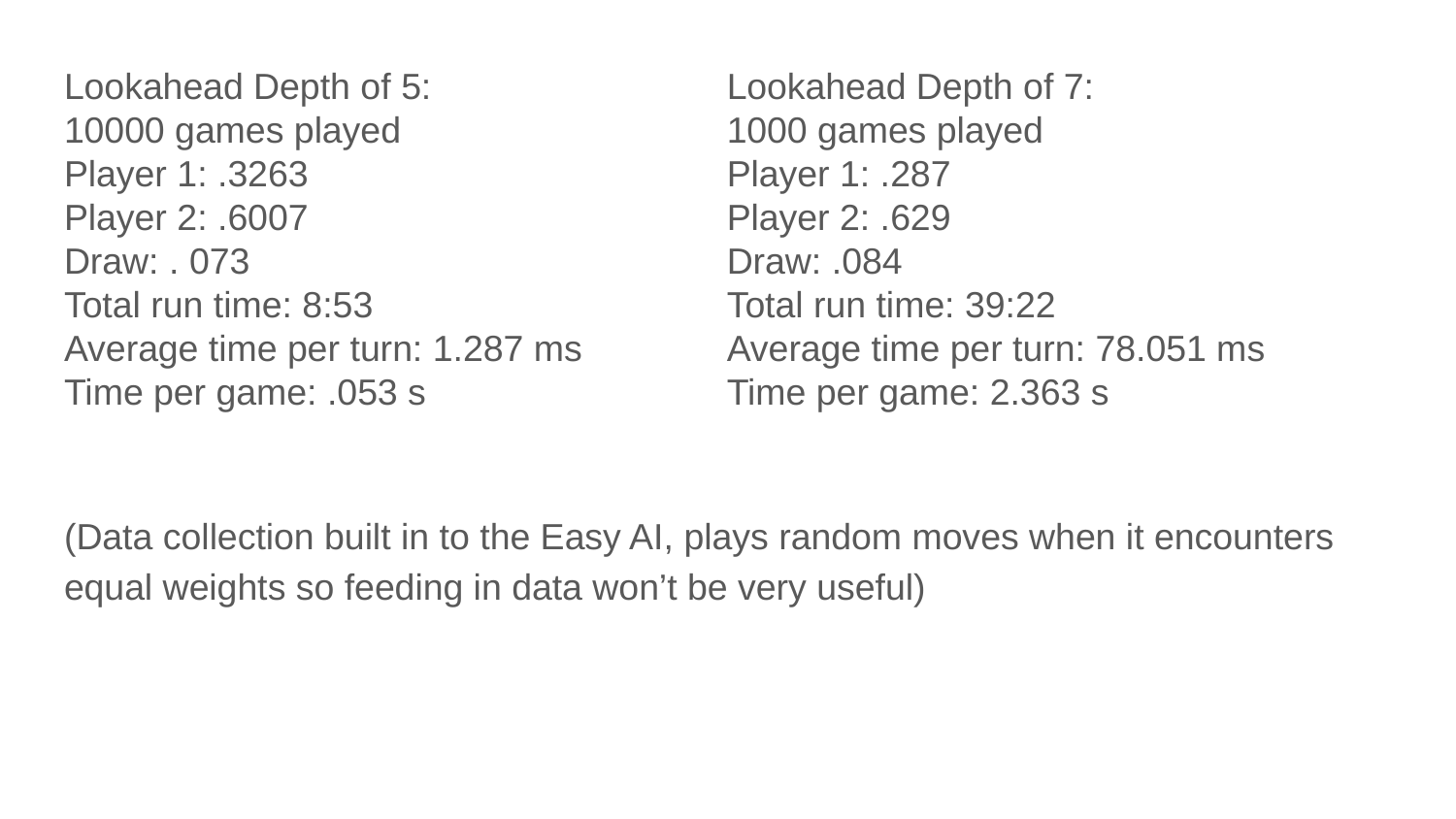

Lookahead Depth of 5:
10000 games played
Player 1: .3263
Player 2: .6007
Draw: . 073
Total run time: 8:53
Average time per turn: 1.287 ms
Time per game: .053 s
Lookahead Depth of 7:
1000 games played
Player 1: .287
Player 2: .629
Draw: .084
Total run time: 39:22
Average time per turn: 78.051 ms
Time per game: 2.363 s
(Data collection built in to the Easy AI, plays random moves when it encounters equal weights so feeding in data won’t be very useful)